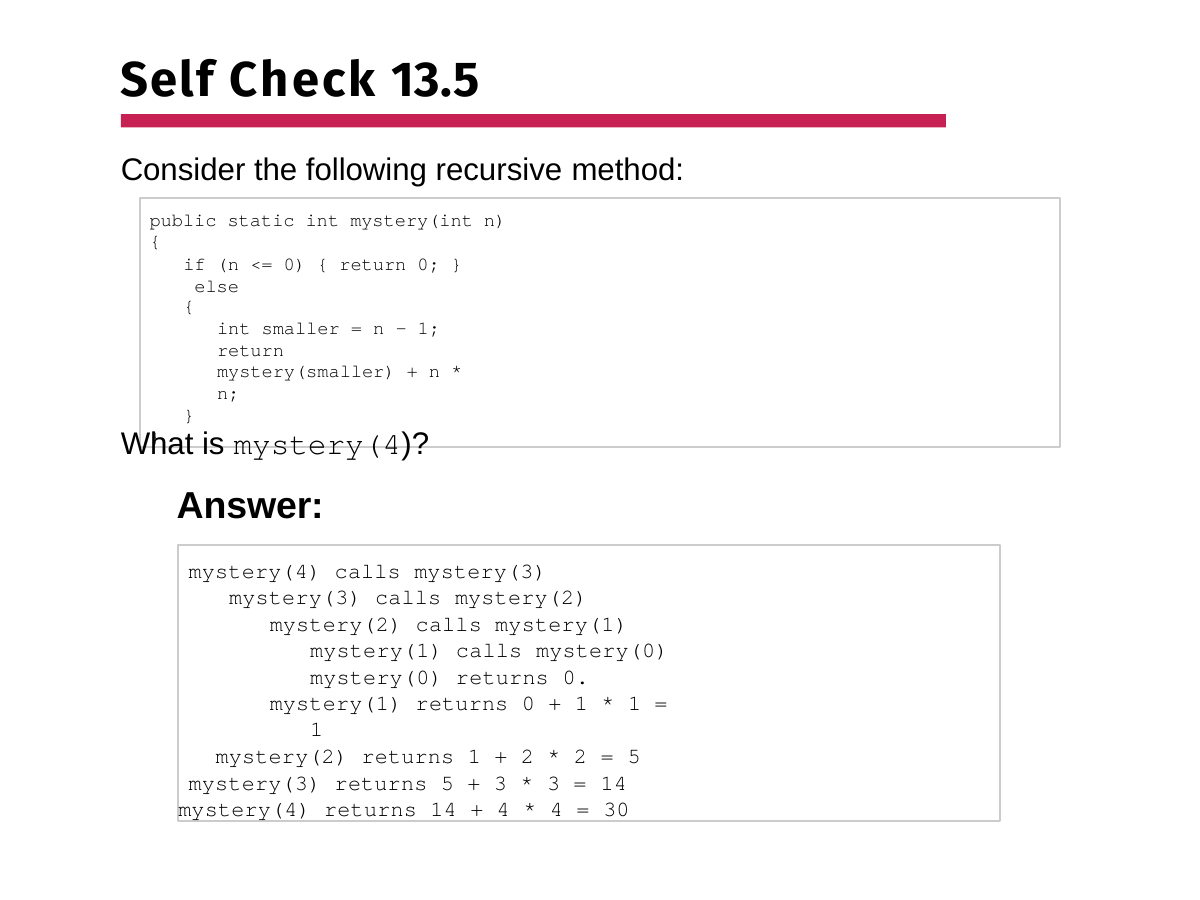

# Self Check 13.5

Consider the following recursive method:
public static int mystery(int n)
{
if (n <= 0) { return 0; }  else
{
int smaller = n - 1;
return mystery(smaller) + n * n;
}
}
What is mystery(4)?
Answer:
mystery(4) calls mystery(3)  mystery(3) calls mystery(2)
mystery(2) calls mystery(1)  mystery(1) calls mystery(0)
mystery(0) returns 0.
mystery(1) returns 0 + 1 * 1 = 1
mystery(2) returns 1 + 2 * 2 = 5
mystery(3) returns 5 + 3 * 3 = 14
mystery(4) returns 14 + 4 * 4 = 30